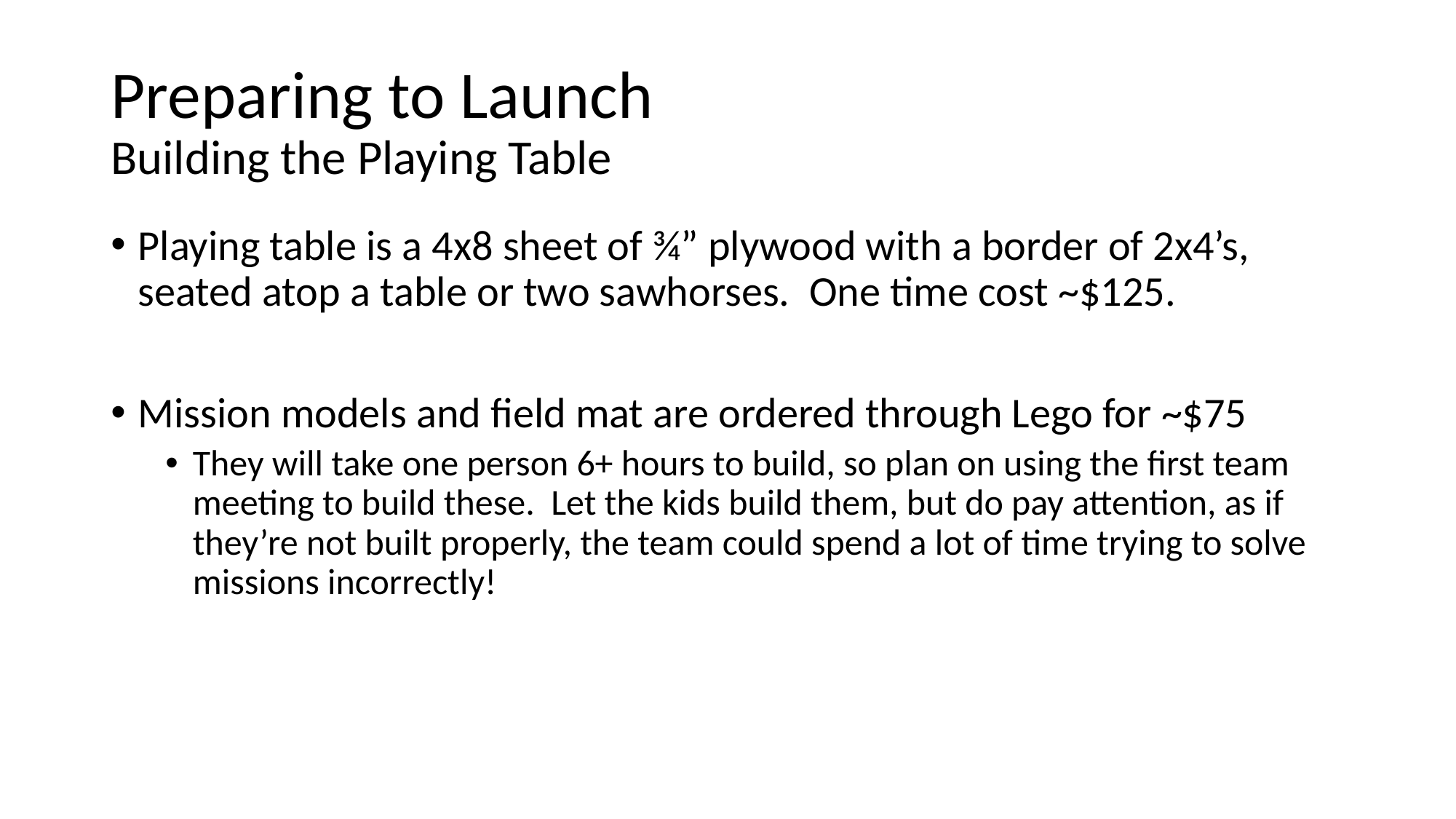

# Preparing to Launch Building the Playing Table
Playing table is a 4x8 sheet of ¾” plywood with a border of 2x4’s, seated atop a table or two sawhorses.  One time cost ~$125.

Mission models and field mat are ordered through Lego for ~$75
They will take one person 6+ hours to build, so plan on using the first team meeting to build these.  Let the kids build them, but do pay attention, as if they’re not built properly, the team could spend a lot of time trying to solve missions incorrectly!